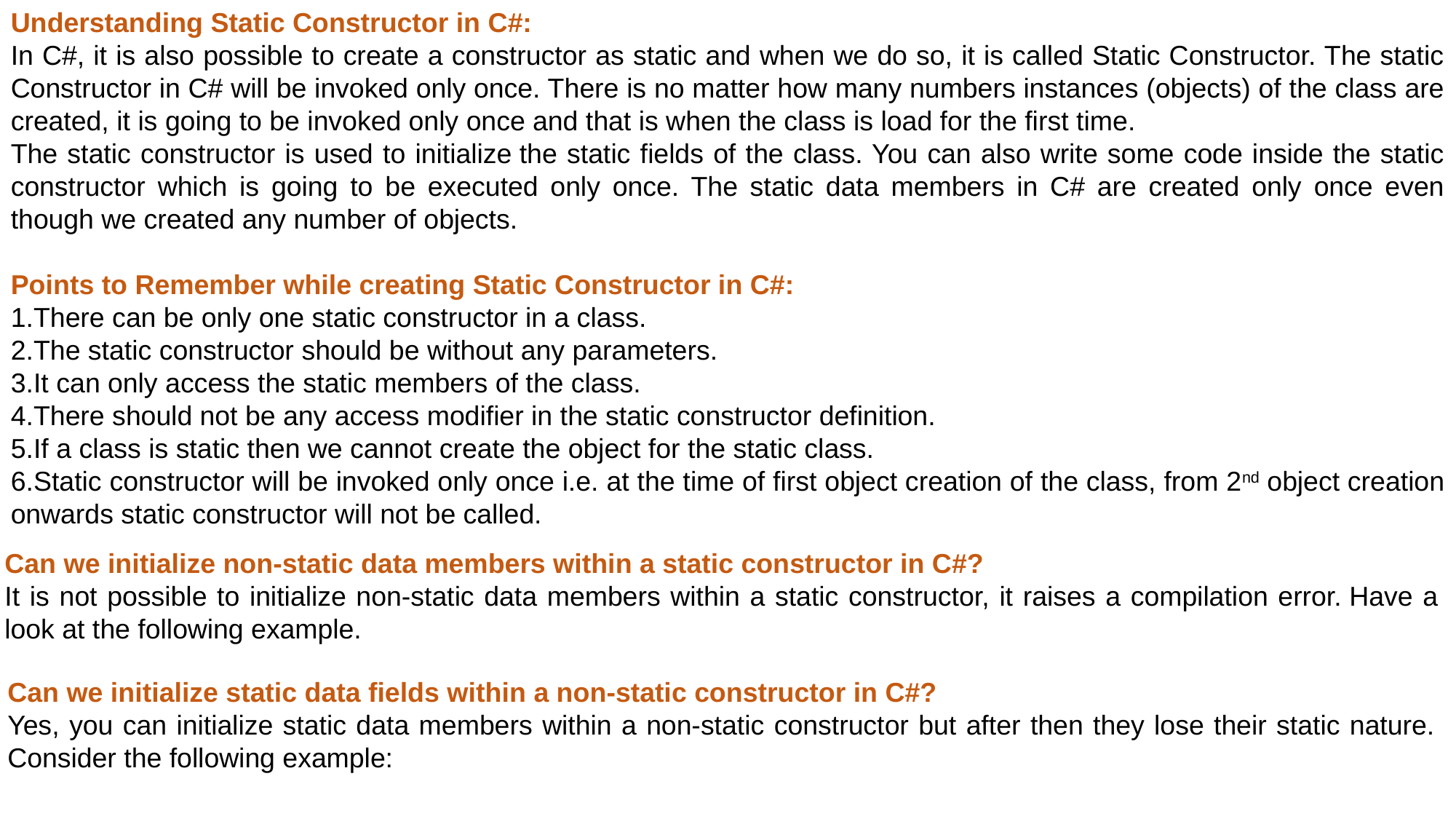

Understanding Static Constructor in C#:
In C#, it is also possible to create a constructor as static and when we do so, it is called Static Constructor. The static Constructor in C# will be invoked only once. There is no matter how many numbers instances (objects) of the class are created, it is going to be invoked only once and that is when the class is load for the first time.
The static constructor is used to initialize the static fields of the class. You can also write some code inside the static constructor which is going to be executed only once. The static data members in C# are created only once even though we created any number of objects.

Points to Remember while creating Static Constructor in C#:
There can be only one static constructor in a class.
The static constructor should be without any parameters.
It can only access the static members of the class.
There should not be any access modifier in the static constructor definition.
If a class is static then we cannot create the object for the static class.
Static constructor will be invoked only once i.e. at the time of first object creation of the class, from 2nd object creation onwards static constructor will not be called.
Can we initialize non-static data members within a static constructor in C#?
It is not possible to initialize non-static data members within a static constructor, it raises a compilation error. Have a look at the following example.
Can we initialize static data fields within a non-static constructor in C#?
Yes, you can initialize static data members within a non-static constructor but after then they lose their static nature. Consider the following example: